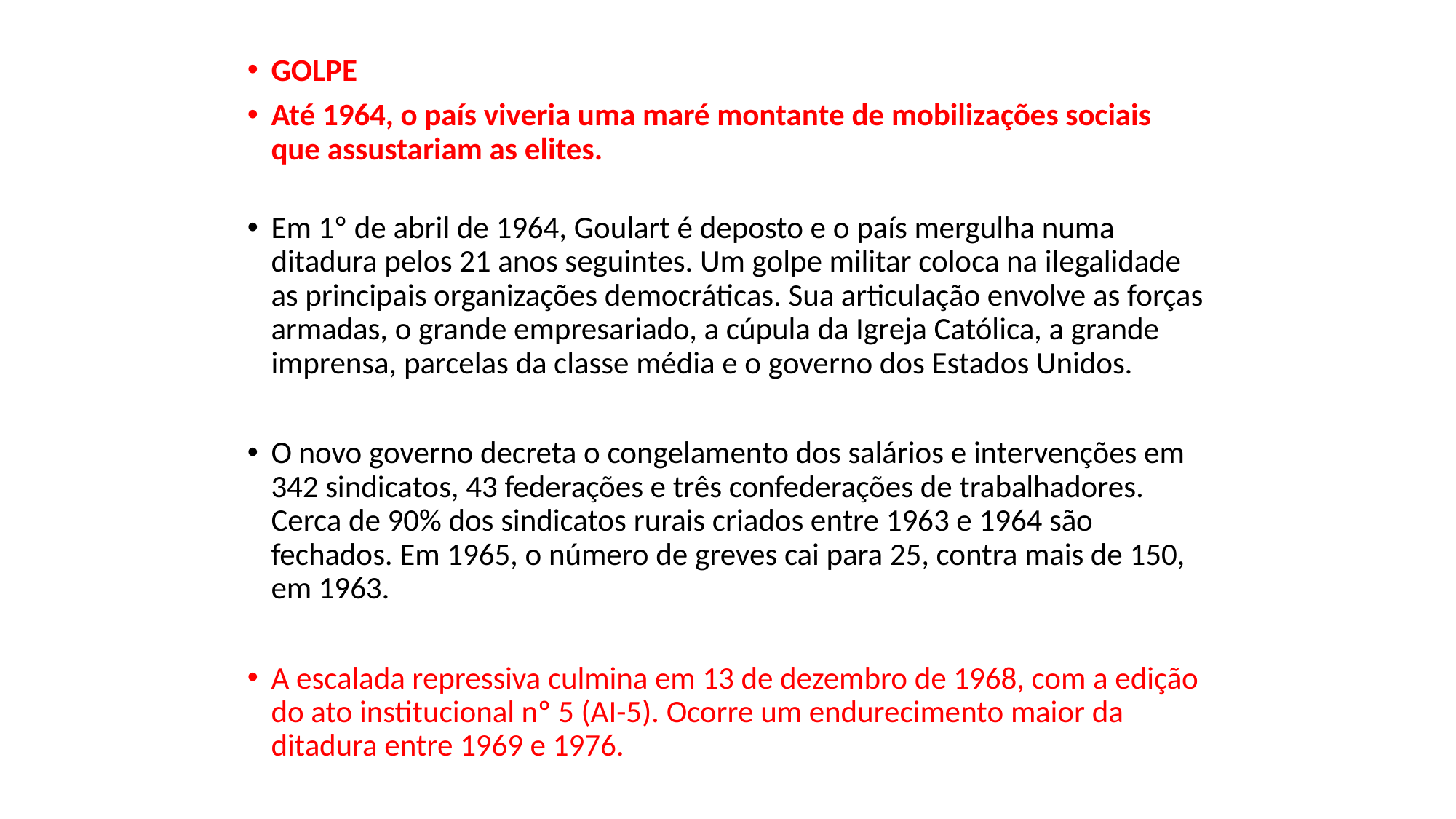

GOLPE
Até 1964, o país viveria uma maré montante de mobilizações sociais que assustariam as elites.
Em 1º de abril de 1964, Goulart é deposto e o país mergulha numa ditadura pelos 21 anos seguintes. Um golpe militar coloca na ilegalidade as principais organizações democráticas. Sua articulação envolve as forças armadas, o grande empresariado, a cúpula da Igreja Católica, a grande imprensa, parcelas da classe média e o governo dos Estados Unidos.

O novo governo decreta o congelamento dos salários e intervenções em 342 sindicatos, 43 federações e três confederações de trabalhadores. Cerca de 90% dos sindicatos rurais criados entre 1963 e 1964 são fechados. Em 1965, o número de greves cai para 25, contra mais de 150, em 1963.

A escalada repressiva culmina em 13 de dezembro de 1968, com a edição do ato institucional nº 5 (AI-5). Ocorre um endurecimento maior da ditadura entre 1969 e 1976.